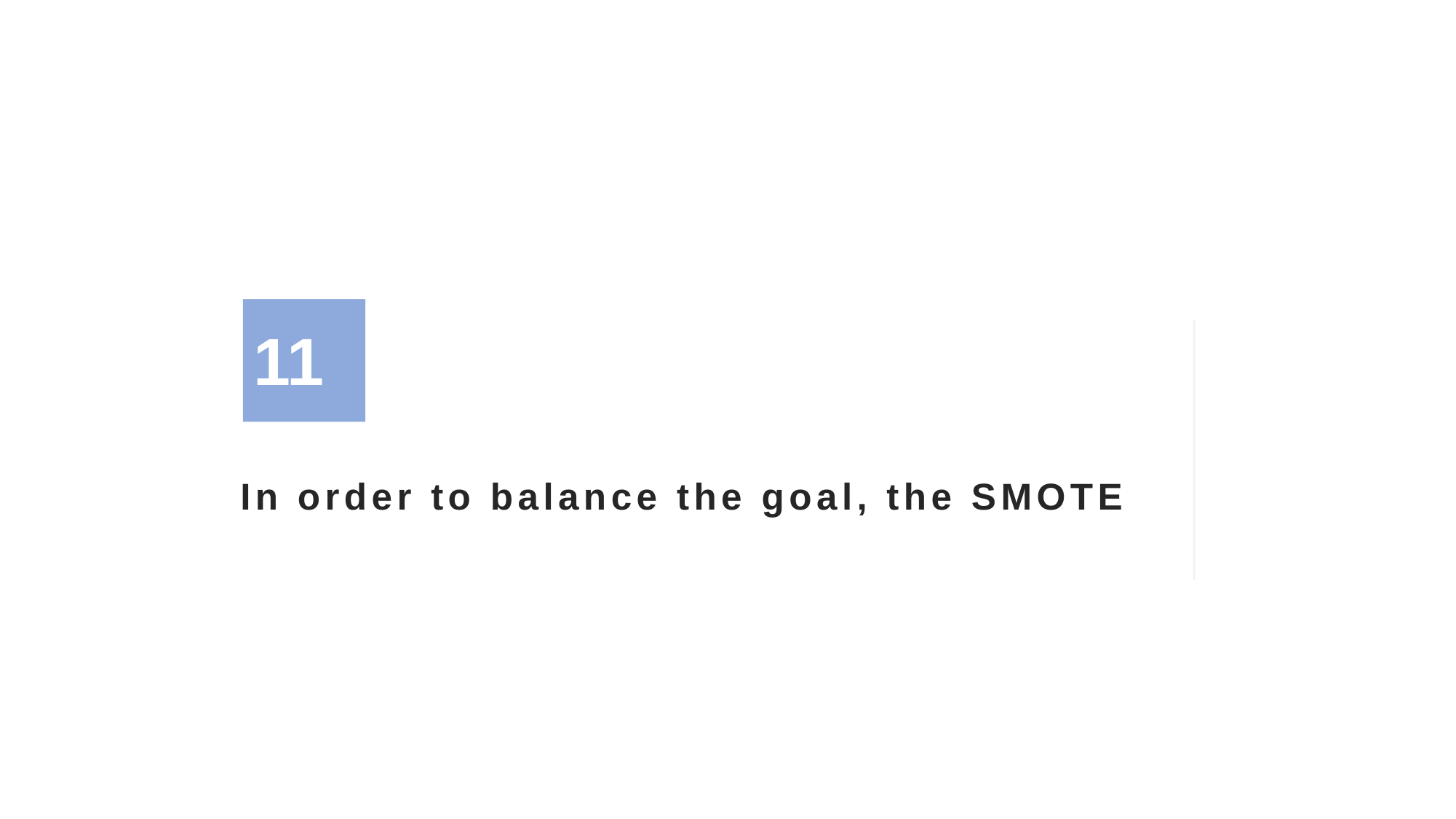

11

# In order to balance the goal, the SMOTE